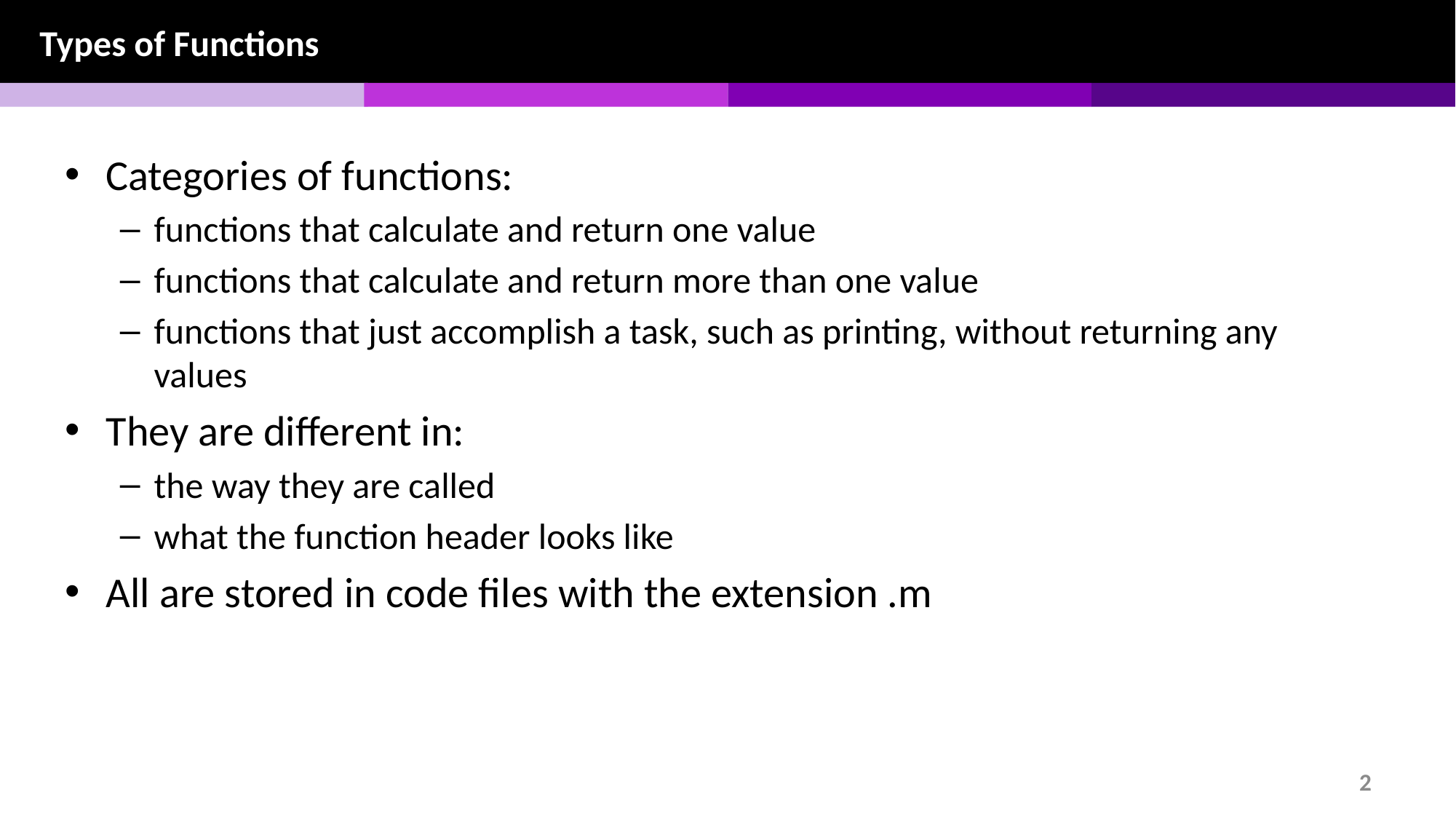

Types of Functions
Categories of functions:
functions that calculate and return one value
functions that calculate and return more than one value
functions that just accomplish a task, such as printing, without returning any values
They are different in:
the way they are called
what the function header looks like
All are stored in code files with the extension .m